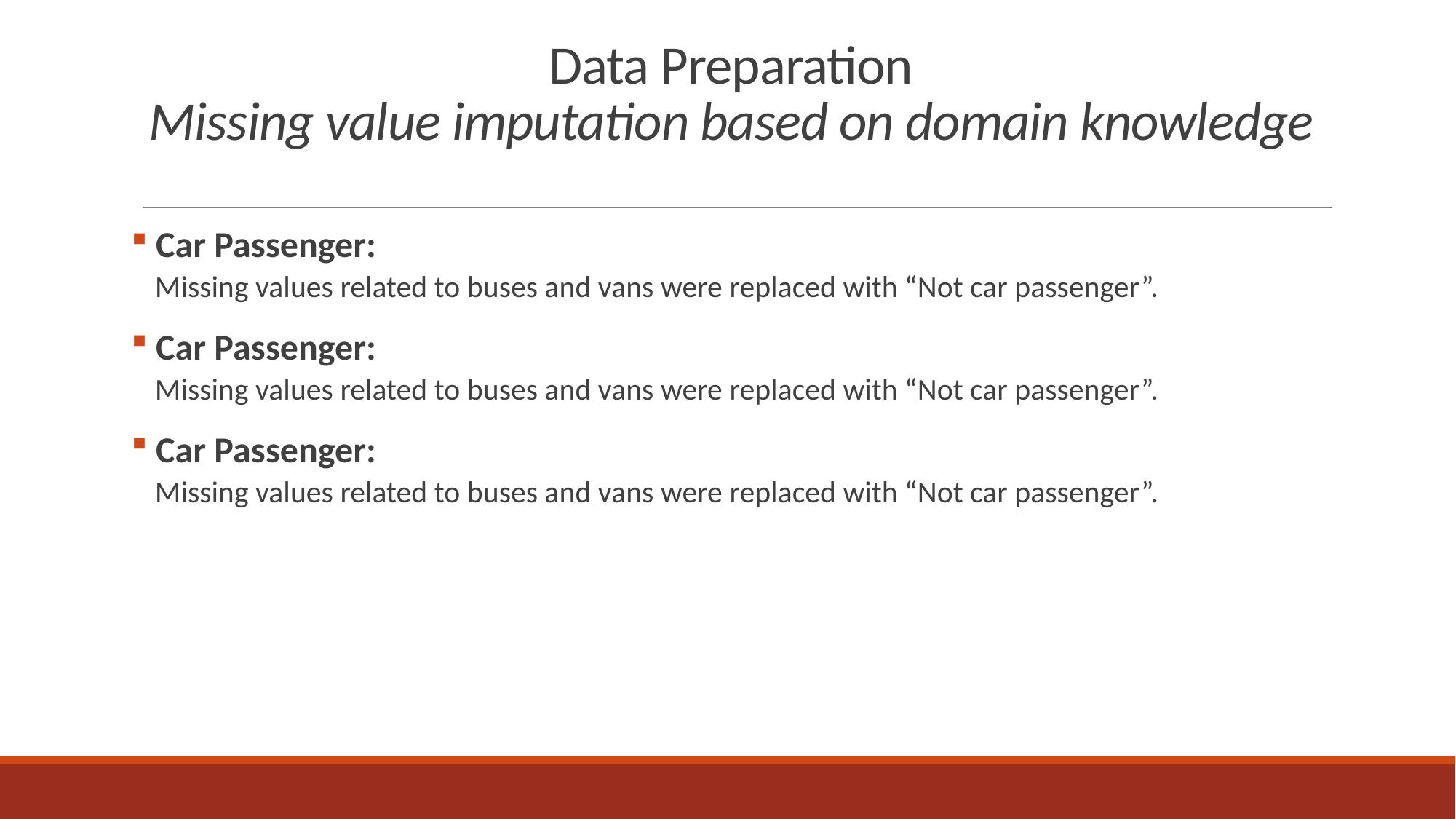

# Data Preparation Missing value imputation based on domain knowledge
 Car Passenger:
Missing values related to buses and vans were replaced with “Not car passenger”.
 Car Passenger:
Missing values related to buses and vans were replaced with “Not car passenger”.
 Car Passenger:
Missing values related to buses and vans were replaced with “Not car passenger”.